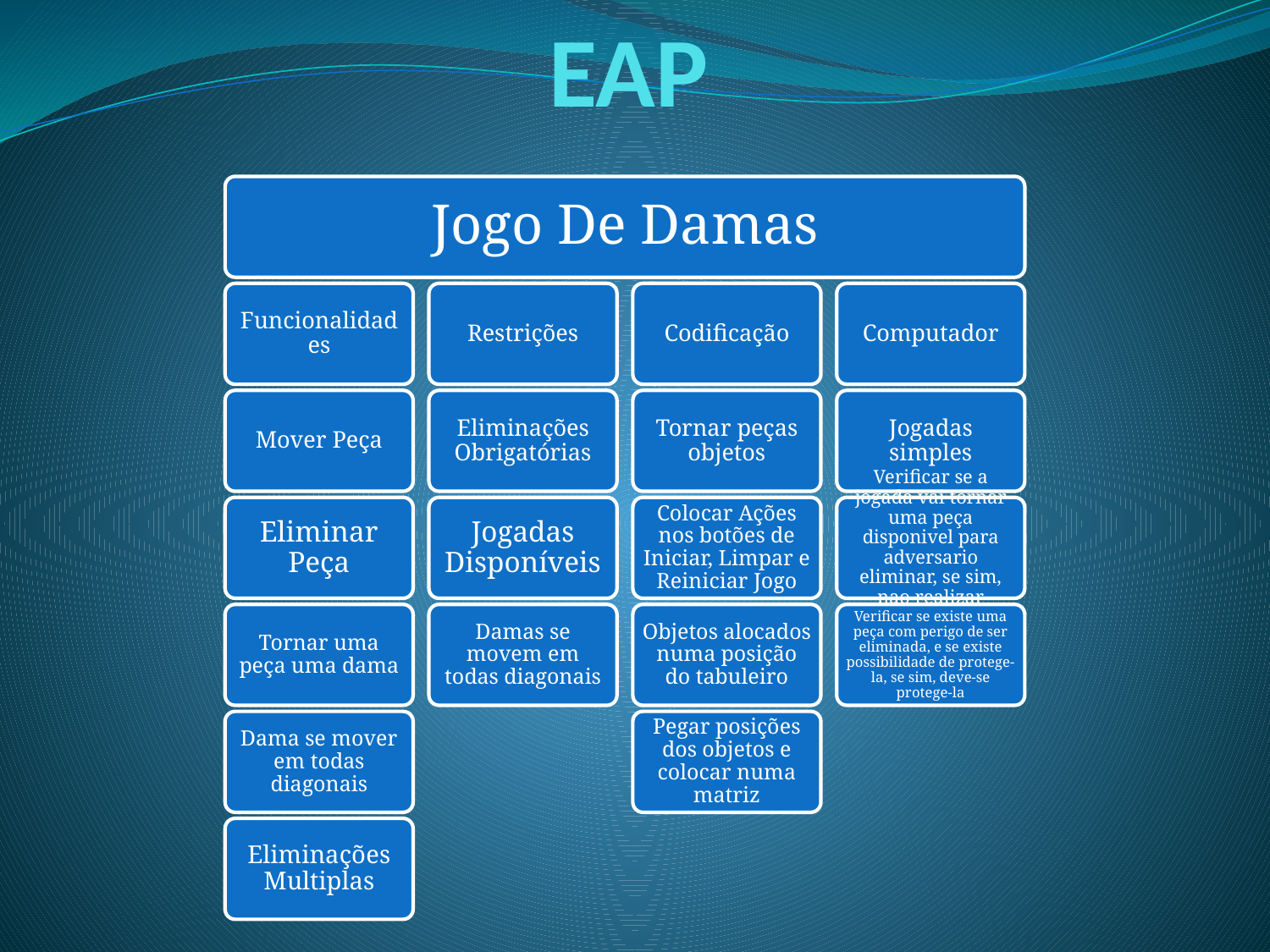

# EAP
Jogo De Damas
Funcionalidades
Mover Peça
Eliminar Peça
Tornar uma peça uma dama
Dama se mover em todas diagonais
Eliminações Multiplas
Restrições
Eliminações Obrigatórias
Jogadas Disponíveis
Damas se movem em todas diagonais
Codificação
Tornar peças objetos
Colocar Ações nos botões de Iniciar, Limpar e Reiniciar Jogo
Objetos alocados numa posição do tabuleiro
Pegar posições dos objetos e colocar numa matriz
Computador
Jogadas simples
Verificar se a jogada vai tornar uma peça disponivel para adversario eliminar, se sim, nao realizar jogada.
Verificar se existe uma peça com perigo de ser eliminada, e se existe possibilidade de protege-la, se sim, deve-se protege-la